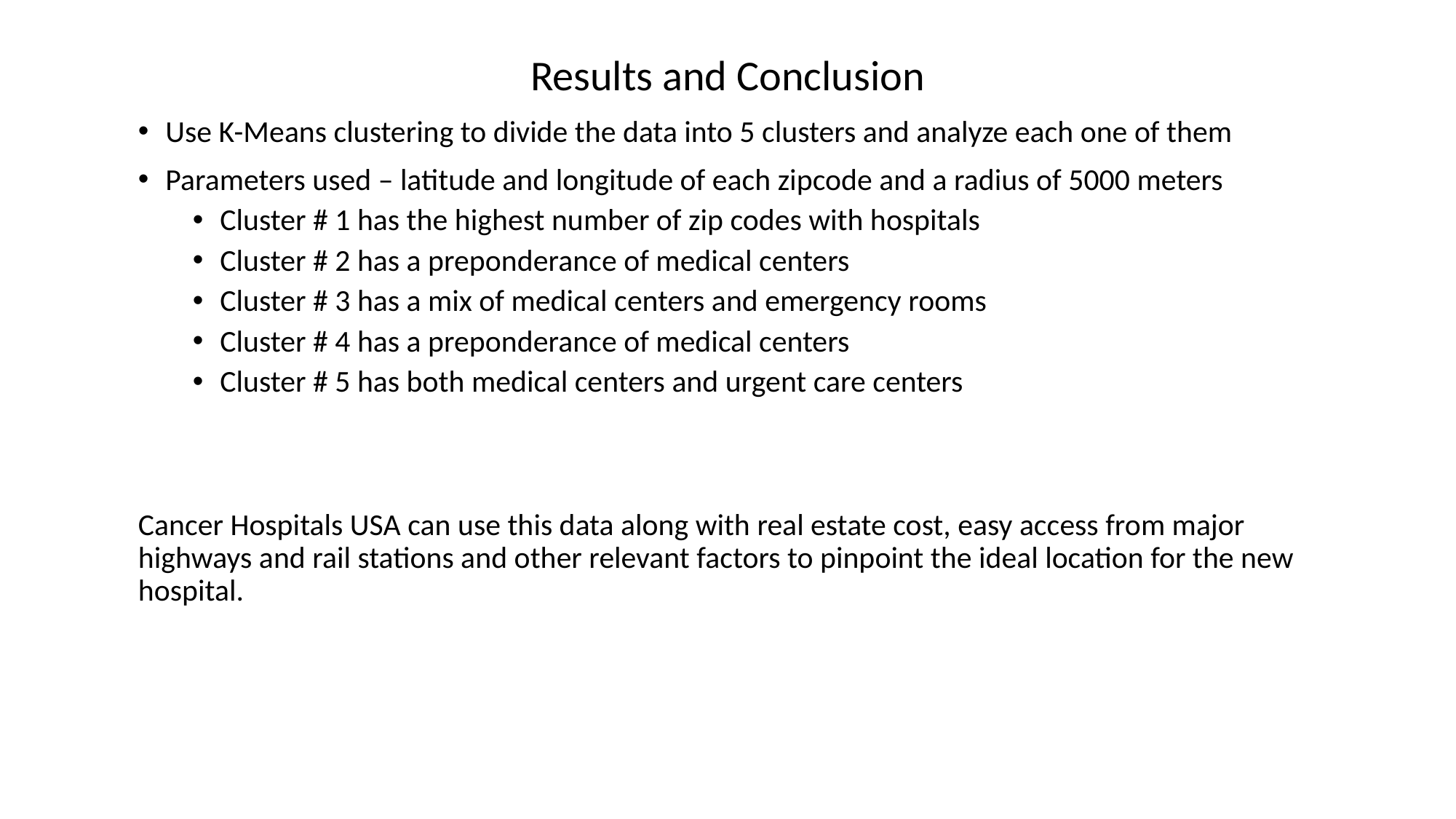

# Results and Conclusion
Use K-Means clustering to divide the data into 5 clusters and analyze each one of them
Parameters used – latitude and longitude of each zipcode and a radius of 5000 meters
Cluster # 1 has the highest number of zip codes with hospitals
Cluster # 2 has a preponderance of medical centers
Cluster # 3 has a mix of medical centers and emergency rooms
Cluster # 4 has a preponderance of medical centers
Cluster # 5 has both medical centers and urgent care centers

Cancer Hospitals USA can use this data along with real estate cost, easy access from major highways and rail stations and other relevant factors to pinpoint the ideal location for the new hospital.